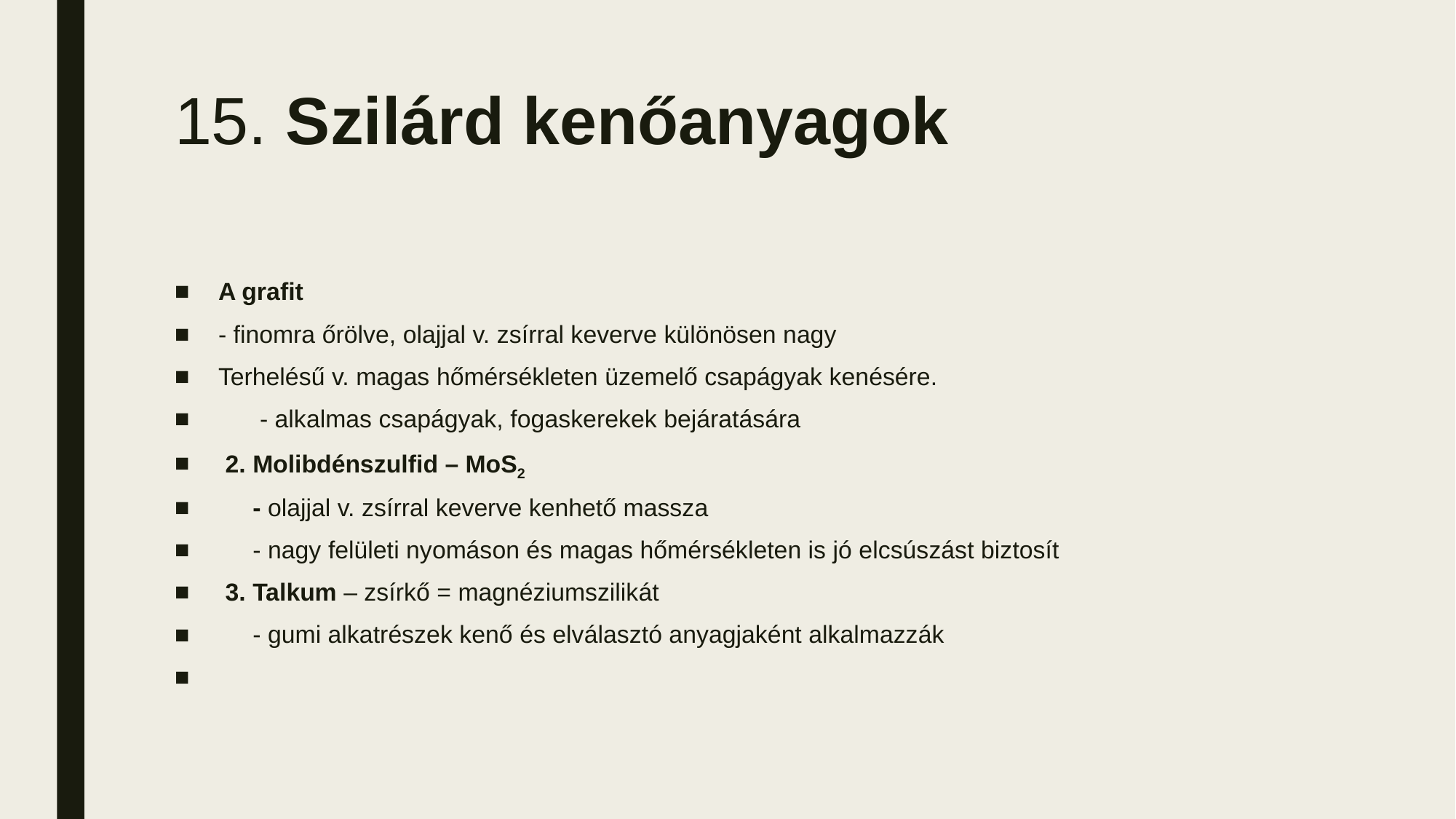

# 15. Szilárd kenőanyagok
A grafit
- finomra őrölve, olajjal v. zsírral keverve különösen nagy
Terhelésű v. magas hőmérsékleten üzemelő csapágyak kenésére.
      - alkalmas csapágyak, fogaskerekek bejáratására
 2. Molibdénszulfid – MoS2
     - olajjal v. zsírral keverve kenhető massza
     - nagy felületi nyomáson és magas hőmérsékleten is jó elcsúszást biztosít
 3. Talkum – zsírkő = magnéziumszilikát
     - gumi alkatrészek kenő és elválasztó anyagjaként alkalmazzák